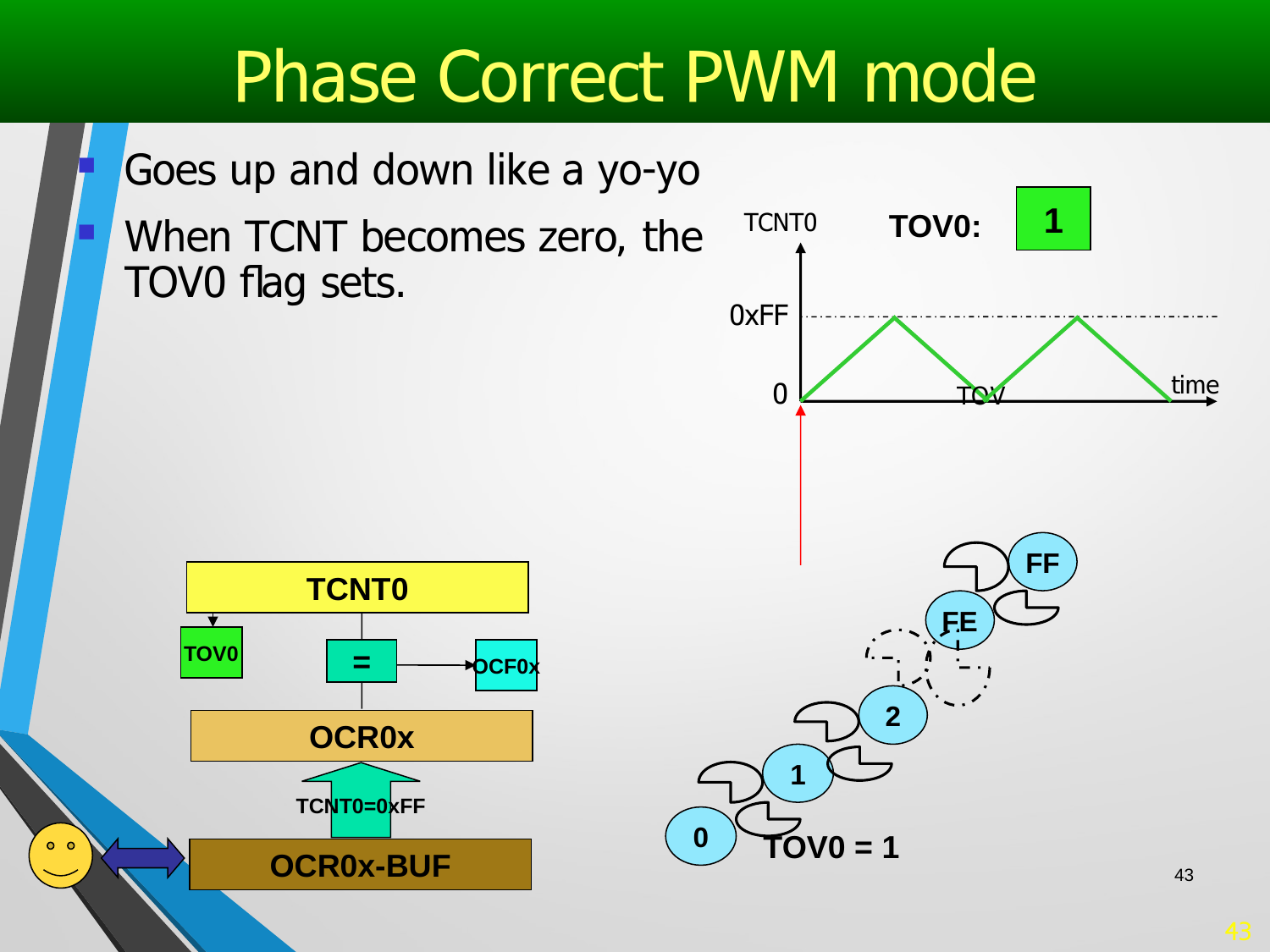

# Phase Correct PWM mode
43
Goes up and down like a yo-yo
When TCNT becomes zero, the TOV0 flag sets.

0
1
TOV0:
TCNT0

0xFF

time
0
TOV

FF

TCNT0

TOV0
=
OCF0x

OCR0x
TCNT0=0xFF
OCR0x-BUF
FE

2

1

0
TOV0 = 1

43